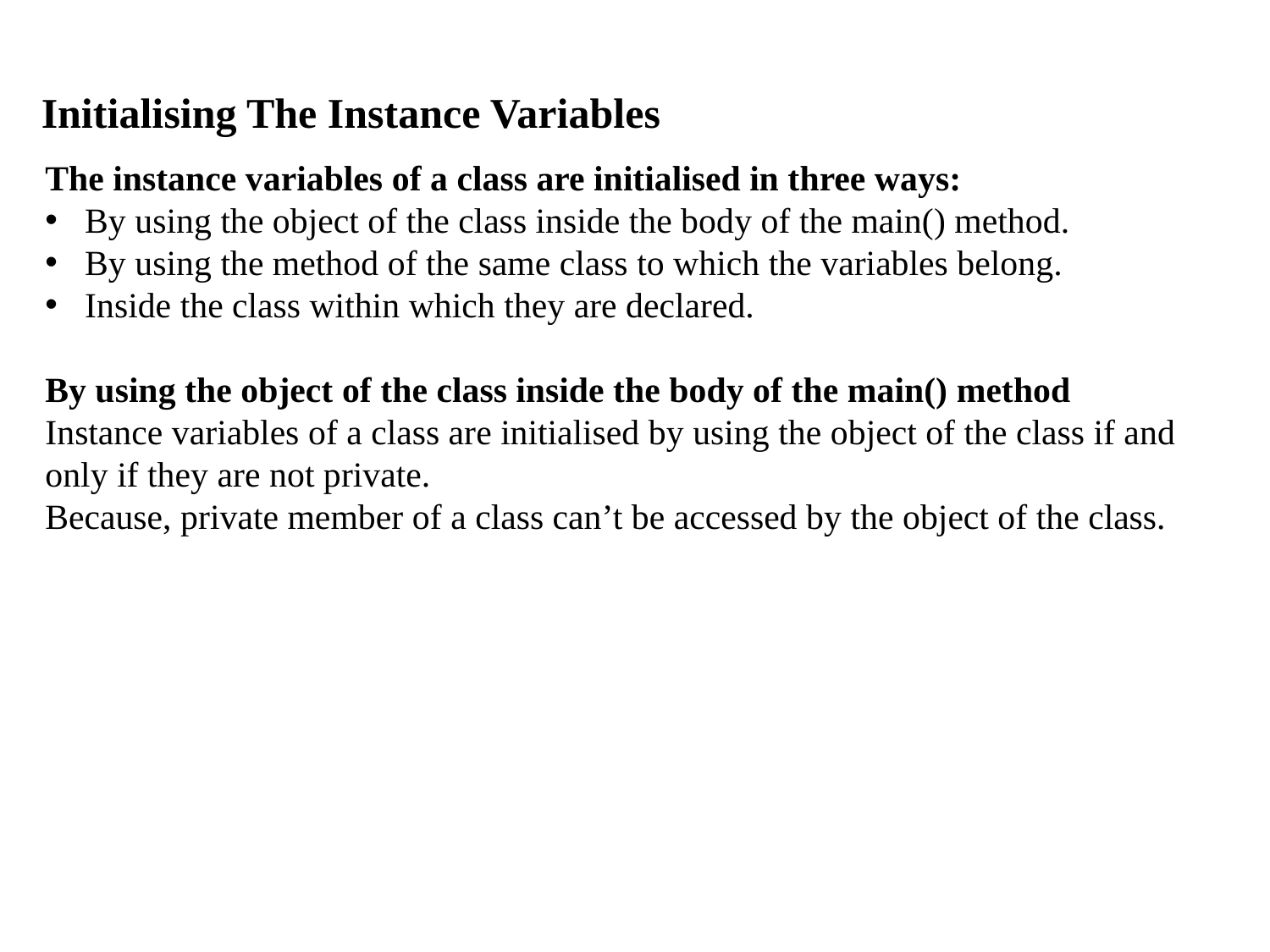

Initialising The Instance Variables
The instance variables of a class are initialised in three ways:
By using the object of the class inside the body of the main() method.
By using the method of the same class to which the variables belong.
Inside the class within which they are declared.

By using the object of the class inside the body of the main() method
Instance variables of a class are initialised by using the object of the class if and only if they are not private.
Because, private member of a class can’t be accessed by the object of the class.